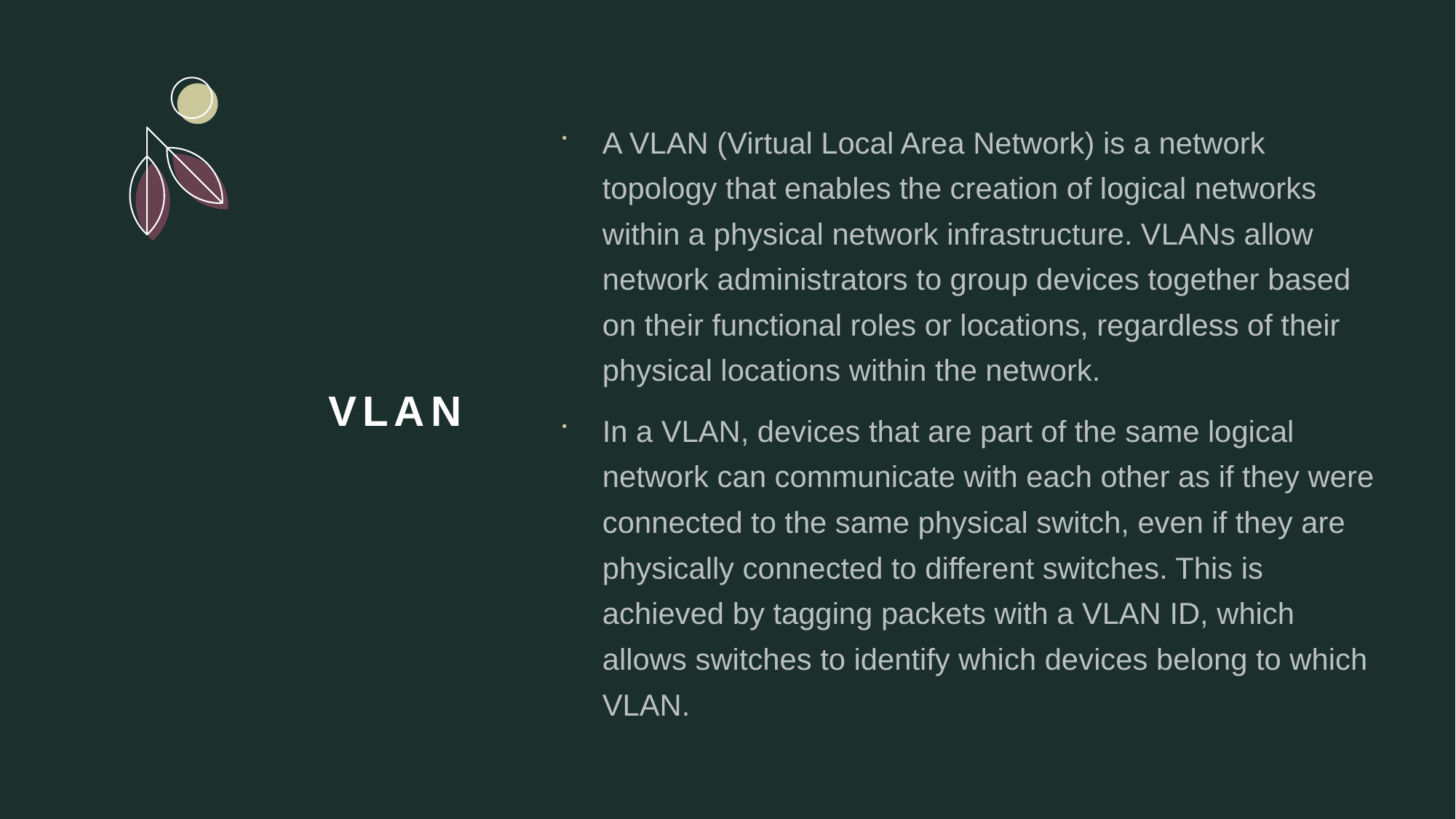

A VLAN (Virtual Local Area Network) is a network topology that enables the creation of logical networks within a physical network infrastructure. VLANs allow network administrators to group devices together based on their functional roles or locations, regardless of their physical locations within the network.
In a VLAN, devices that are part of the same logical network can communicate with each other as if they were connected to the same physical switch, even if they are physically connected to different switches. This is achieved by tagging packets with a VLAN ID, which allows switches to identify which devices belong to which VLAN.

# VLAn